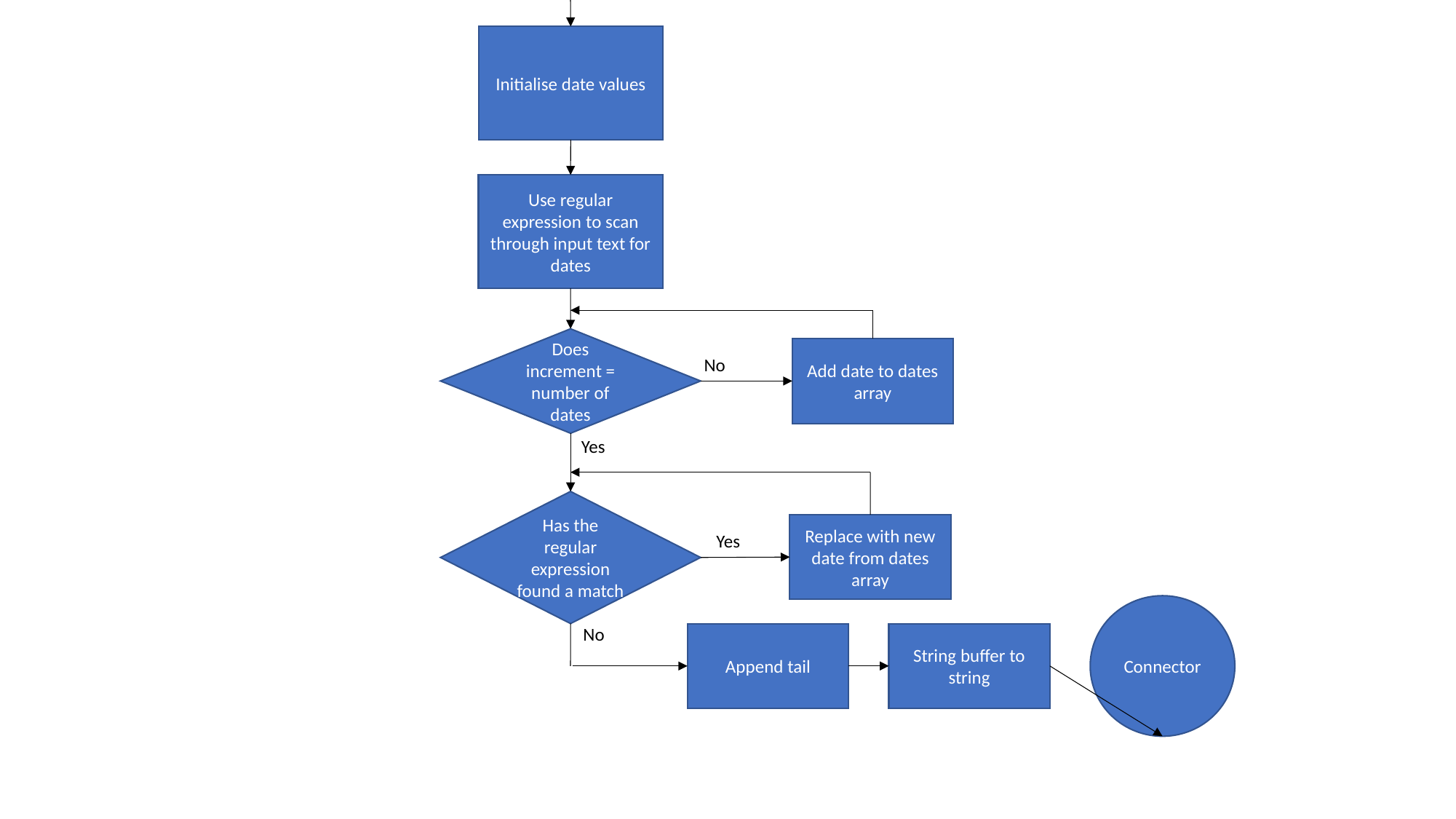

Initialise date values
Use regular expression to scan through input text for dates
Does increment = number of dates
Add date to dates array
No
Yes
Has the regular expression found a match
Replace with new date from dates array
Yes
Connector
No
Append tail
String buffer to string